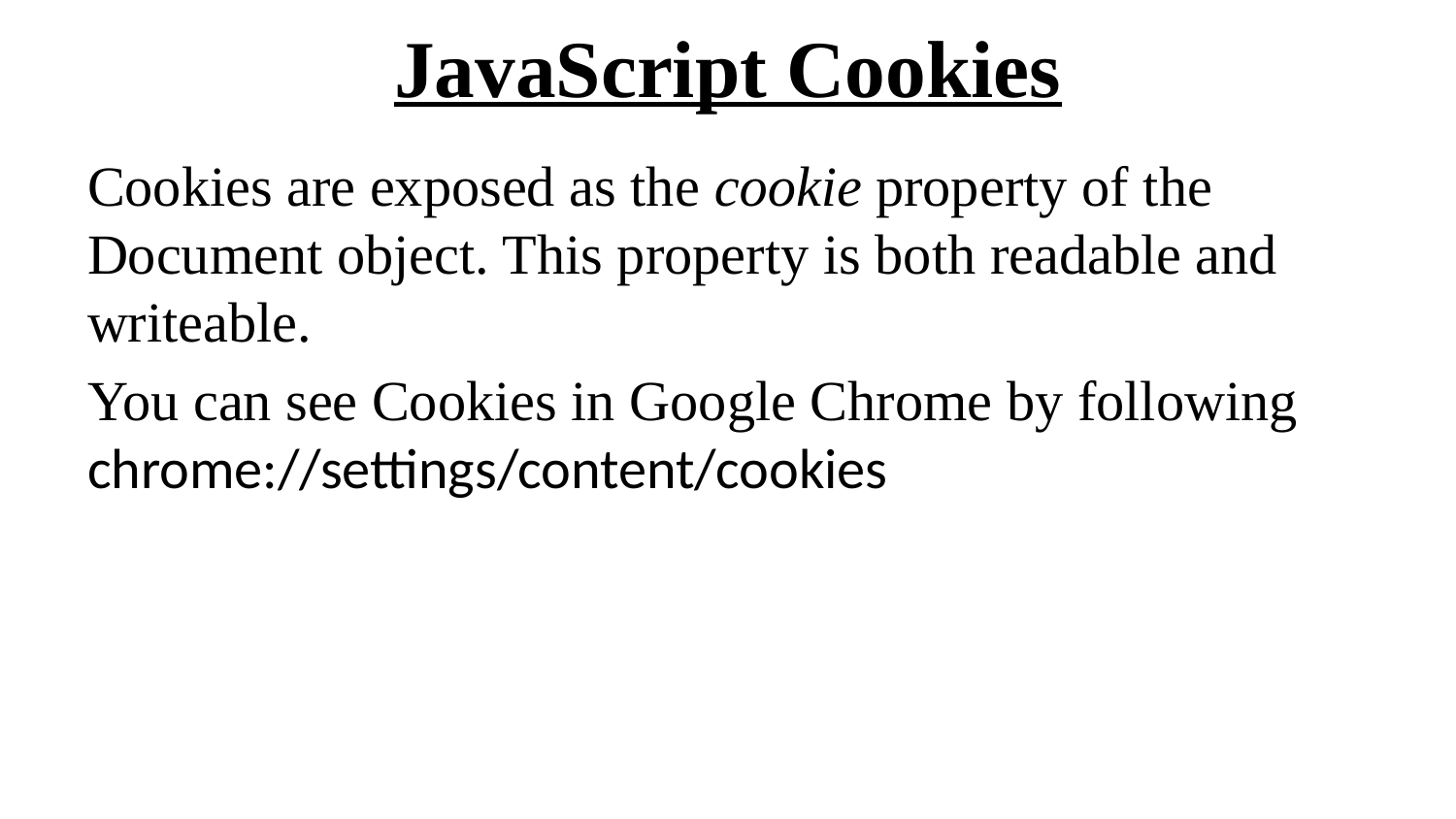

# JavaScript Cookies
Cookies are exposed as the cookie property of the Document object. This property is both readable and writeable.
You can see Cookies in Google Chrome by following chrome://settings/content/cookies